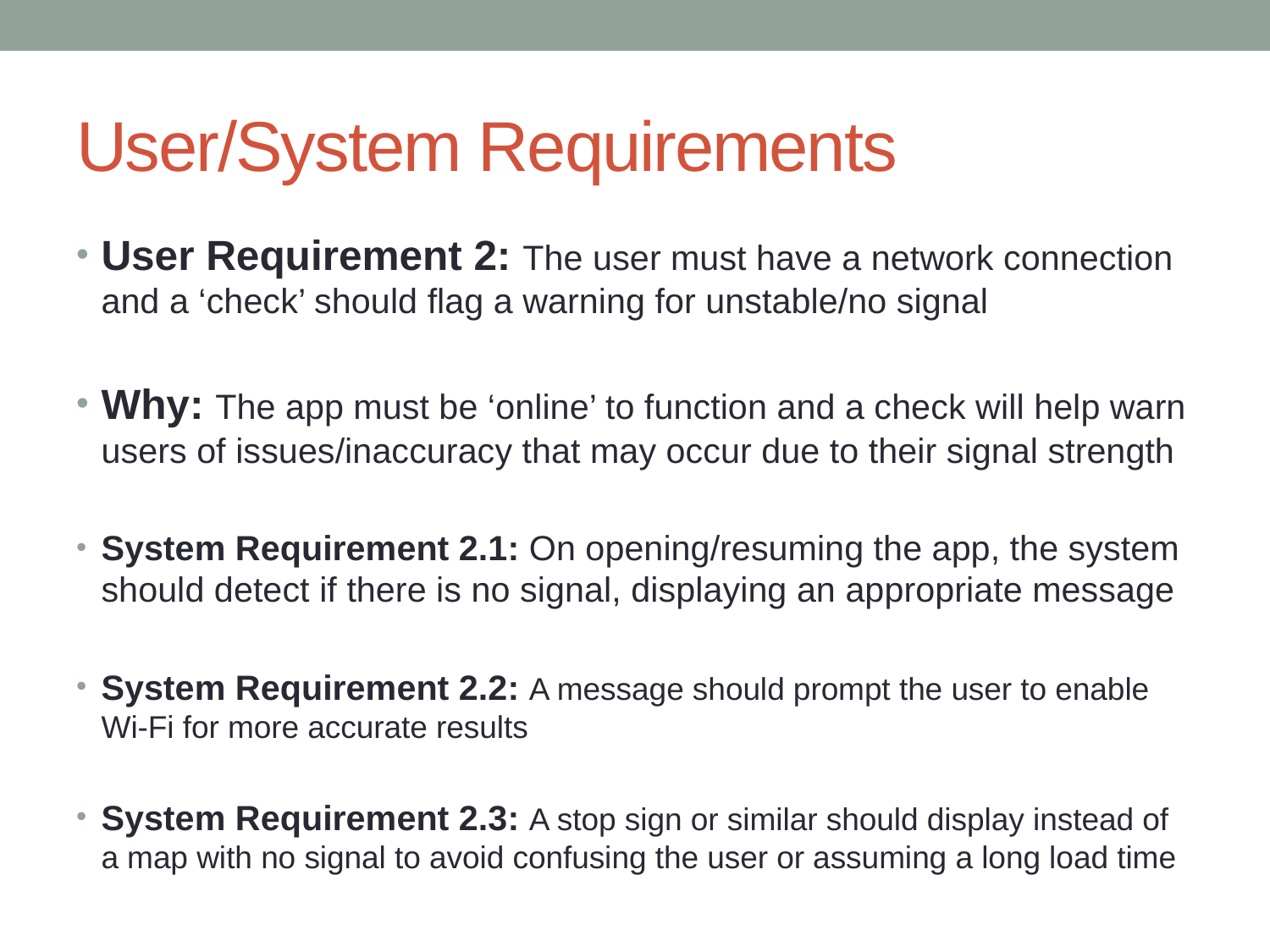

# User/System Requirements
User Requirement 2: The user must have a network connection and a ‘check’ should flag a warning for unstable/no signal

Why: The app must be ‘online’ to function and a check will help warn users of issues/inaccuracy that may occur due to their signal strength

System Requirement 2.1: On opening/resuming the app, the system should detect if there is no signal, displaying an appropriate message

System Requirement 2.2: A message should prompt the user to enable Wi-Fi for more accurate results

System Requirement 2.3: A stop sign or similar should display instead of a map with no signal to avoid confusing the user or assuming a long load time